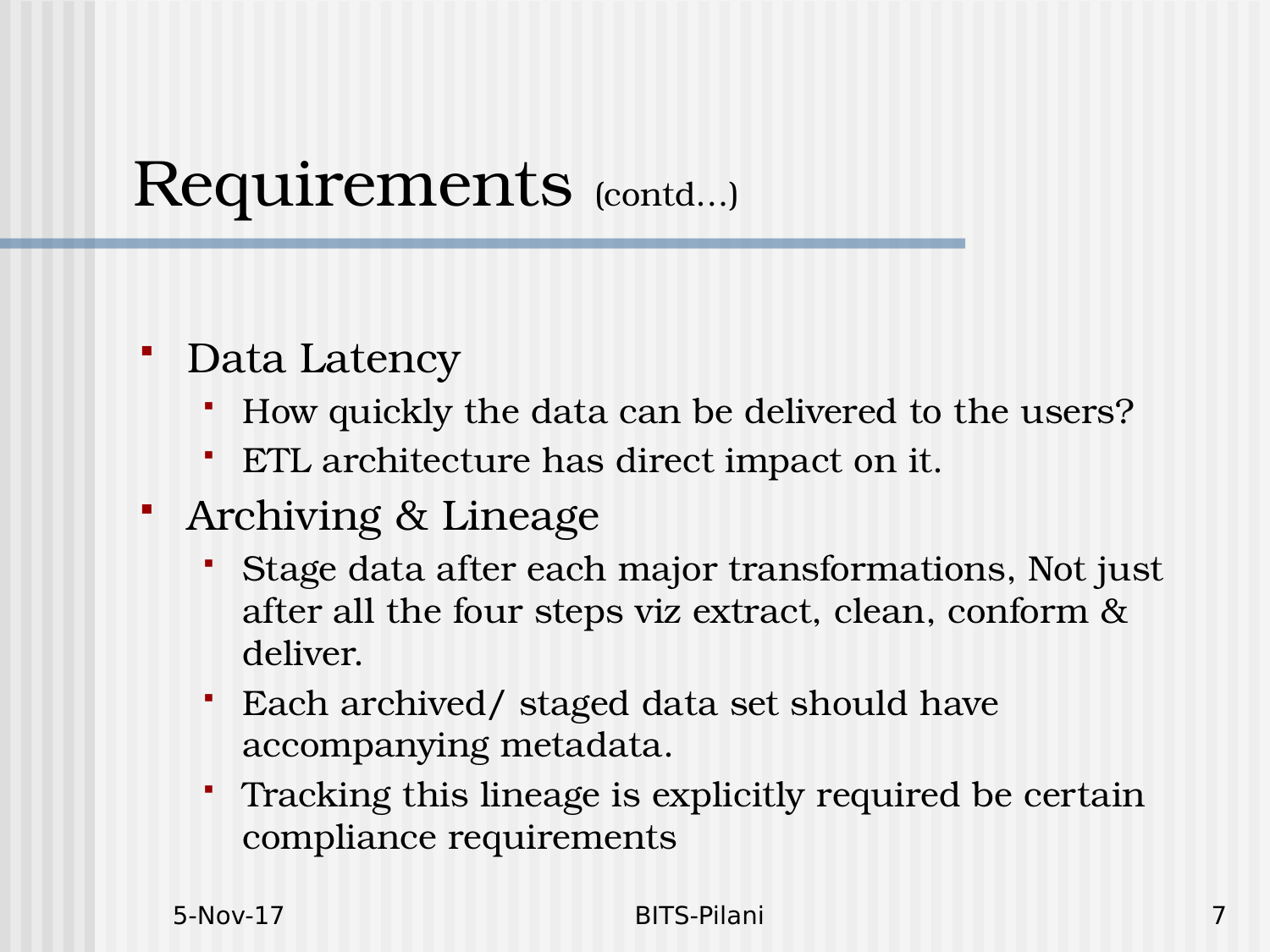

# Requirements (contd…)

Data Latency
How quickly the data can be delivered to the users?
ETL architecture has direct impact on it.
Archiving & Lineage
Stage data after each major transformations, Not just after all the four steps viz extract, clean, conform & deliver.
Each archived/ staged data set should have accompanying metadata.
Tracking this lineage is explicitly required be certain compliance requirements
5-Nov-17
BITS-Pilani
7